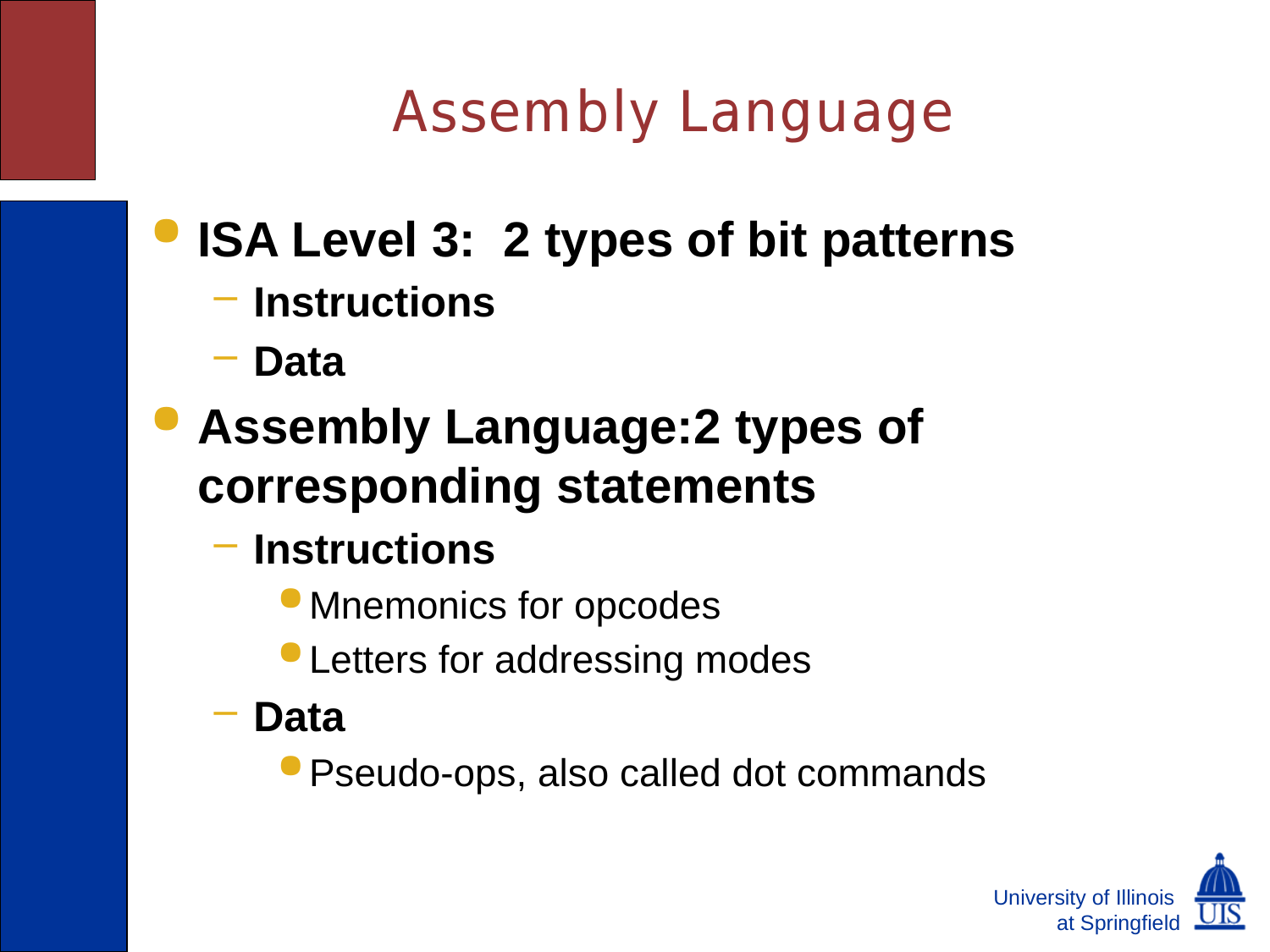

# Assembly Language
ISA Level 3:  2 types of bit patterns
Instructions
Data
Assembly Language:2 types of corresponding statements
Instructions
Mnemonics for opcodes
Letters for addressing modes
Data
Pseudo-ops, also called dot commands